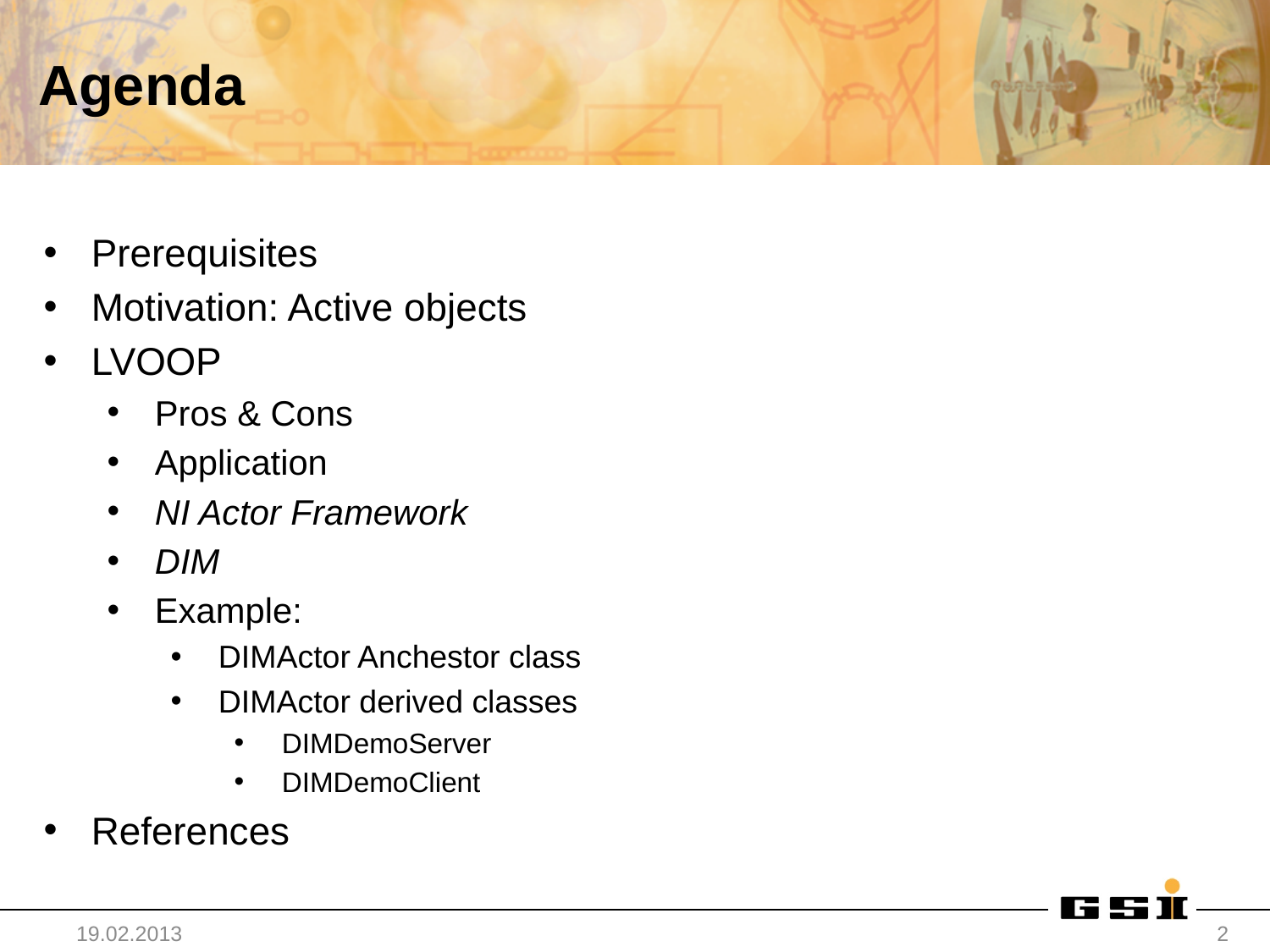

# Agenda
Prerequisites
Motivation: Active objects
LVOOP
Pros & Cons
Application
NI Actor Framework
DIM
Example:
DIMActor Anchestor class
DIMActor derived classes
DIMDemoServer
DIMDemoClient
References
19.02.2013

2